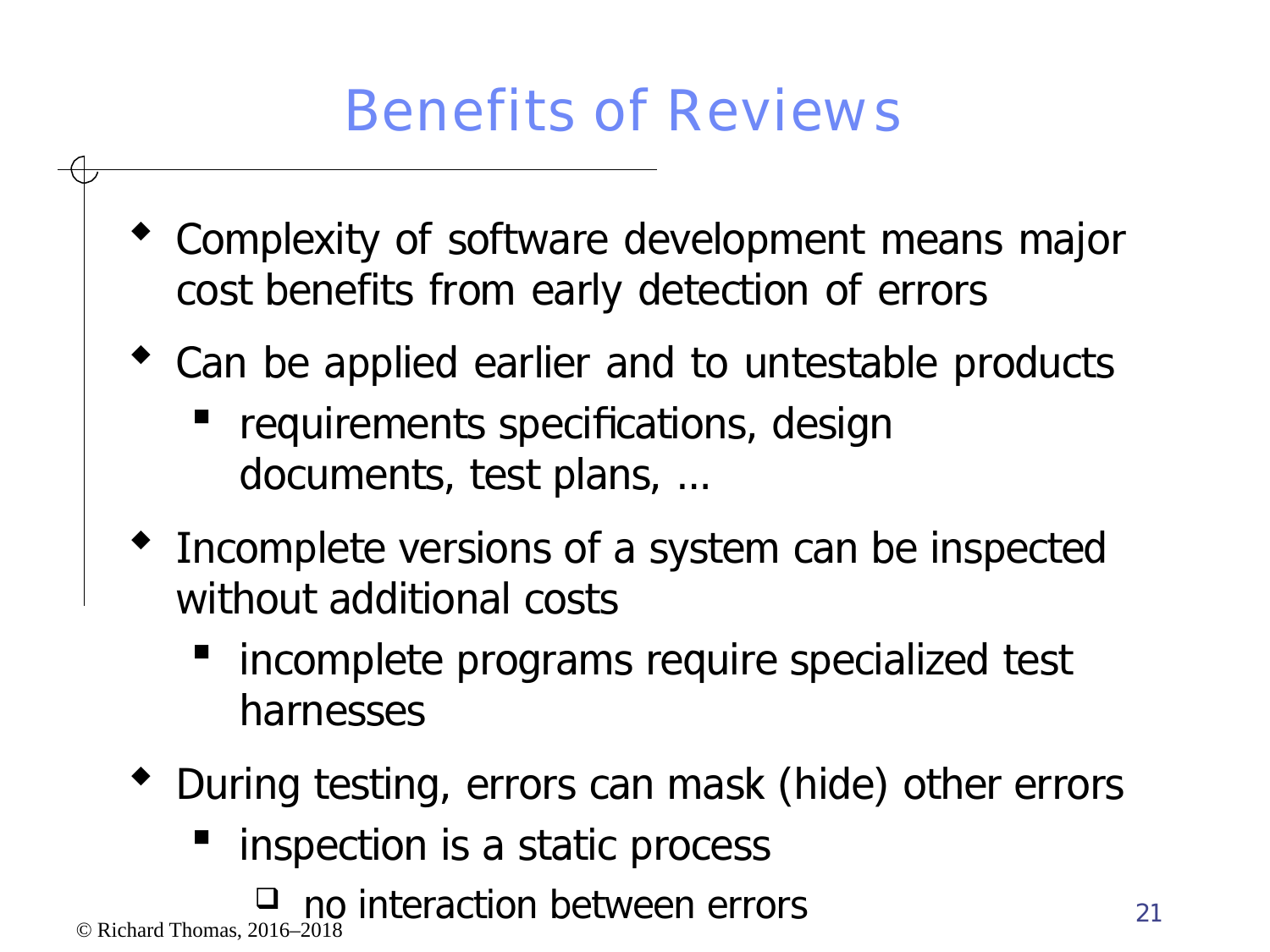

# Benefits of Reviews
Complexity of software development means major cost benefits from early detection of errors
Can be applied earlier and to untestable products
requirements specifications, design documents, test plans, …
Incomplete versions of a system can be inspected without additional costs
incomplete programs require specialized test harnesses
During testing, errors can mask (hide) other errors
inspection is a static process
no interaction between errors
21